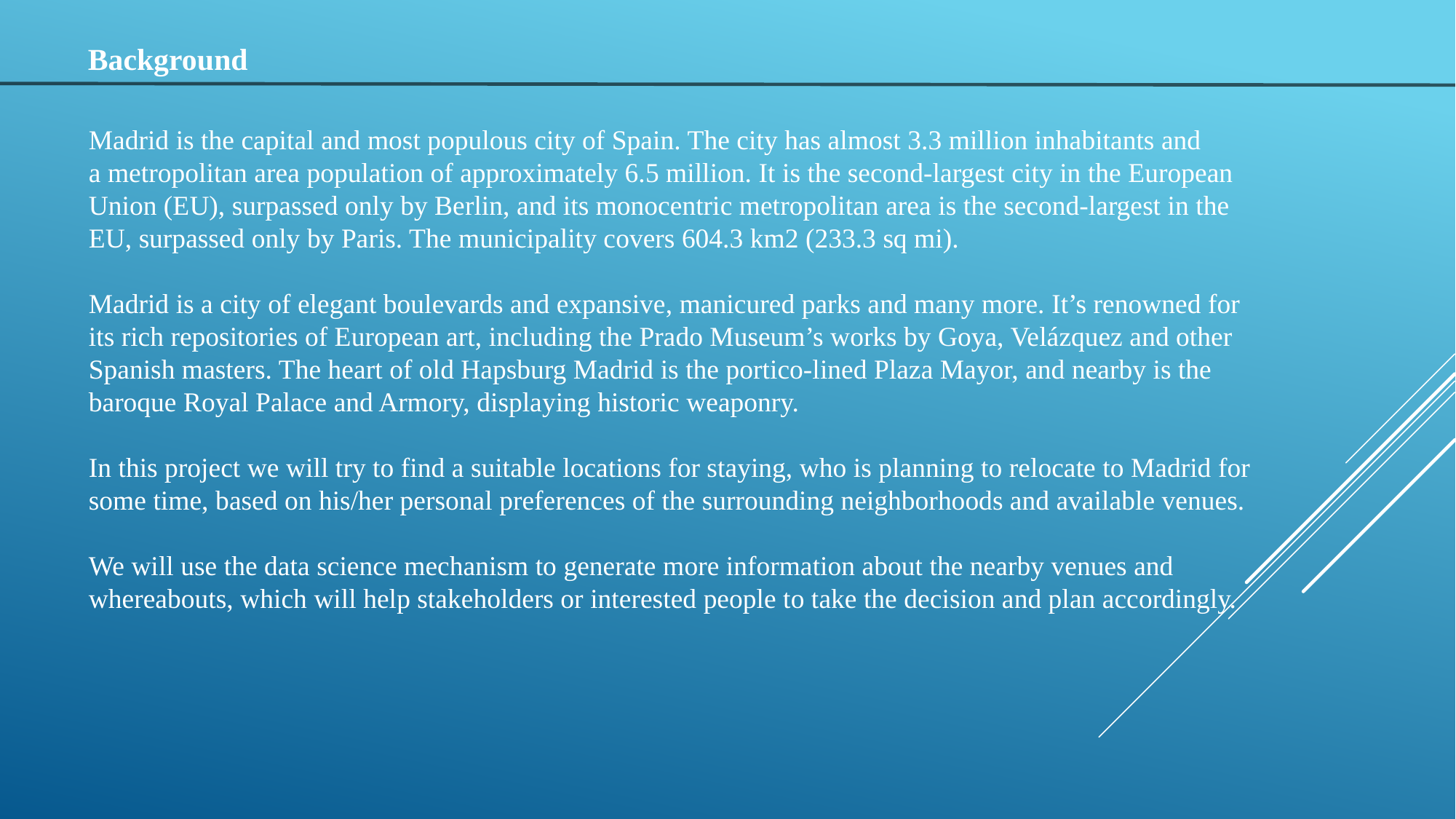

Background
Madrid is the capital and most populous city of Spain. The city has almost 3.3 million inhabitants and
a metropolitan area population of approximately 6.5 million. It is the second-largest city in the European
Union (EU), surpassed only by Berlin, and its monocentric metropolitan area is the second-largest in the
EU, surpassed only by Paris. The municipality covers 604.3 km2 (233.3 sq mi).

Madrid is a city of elegant boulevards and expansive, manicured parks and many more. It’s renowned for
its rich repositories of European art, including the Prado Museum’s works by Goya, Velázquez and other
Spanish masters. The heart of old Hapsburg Madrid is the portico-lined Plaza Mayor, and nearby is the
baroque Royal Palace and Armory, displaying historic weaponry.

In this project we will try to find a suitable locations for staying, who is planning to relocate to Madrid for
some time, based on his/her personal preferences of the surrounding neighborhoods and available venues.

We will use the data science mechanism to generate more information about the nearby venues and
whereabouts, which will help stakeholders or interested people to take the decision and plan accordingly.